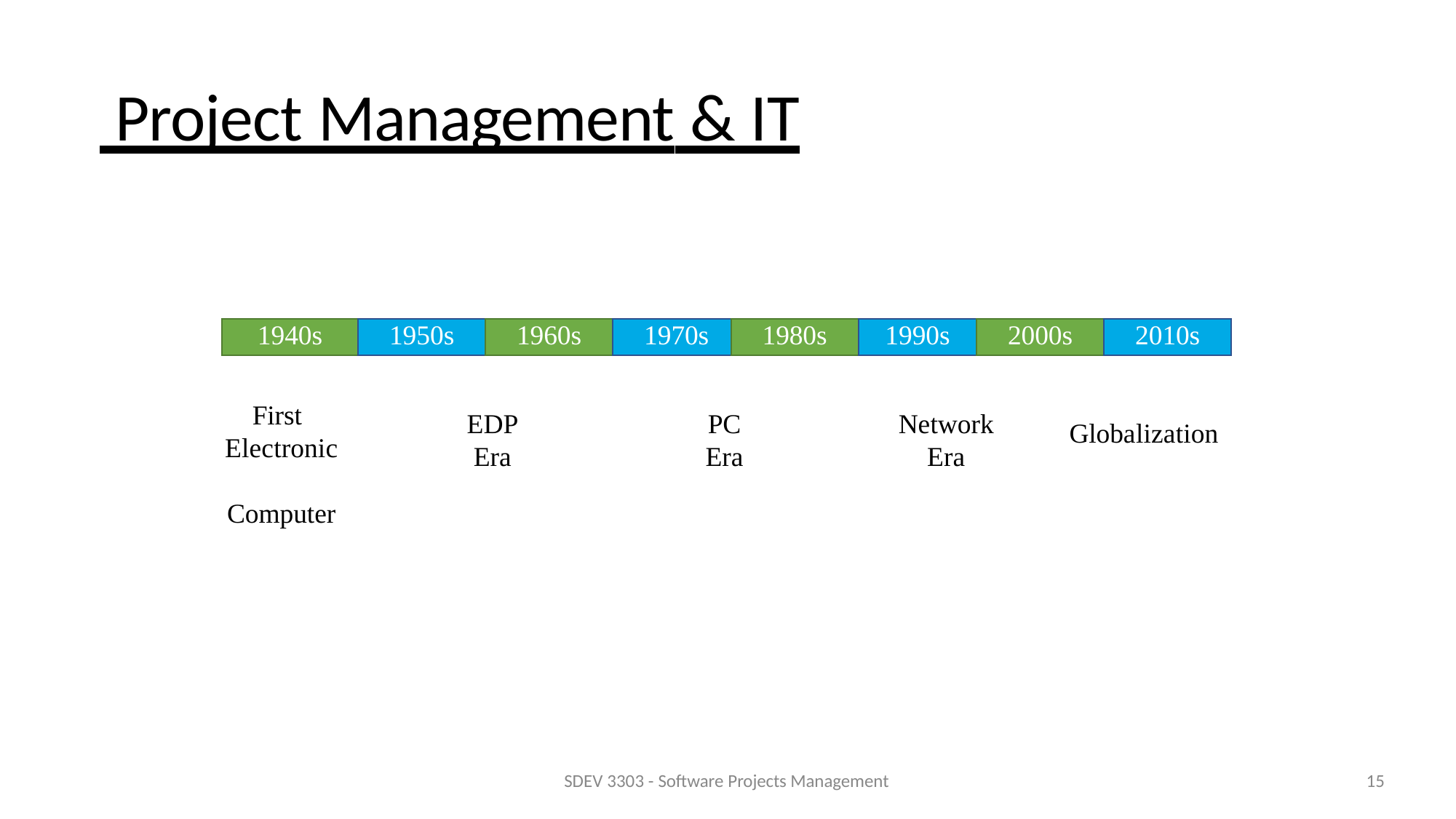

# Project Management & IT
| 1940s | 1950s | 1960s | 1970s | 1980s | 1990s | 2000s | 2010s |
| --- | --- | --- | --- | --- | --- | --- | --- |
First  Electronic  Computer
EDP
Era
PC
Era
Network
Era
Globalization
SDEV 3303 - Software Projects Management
15